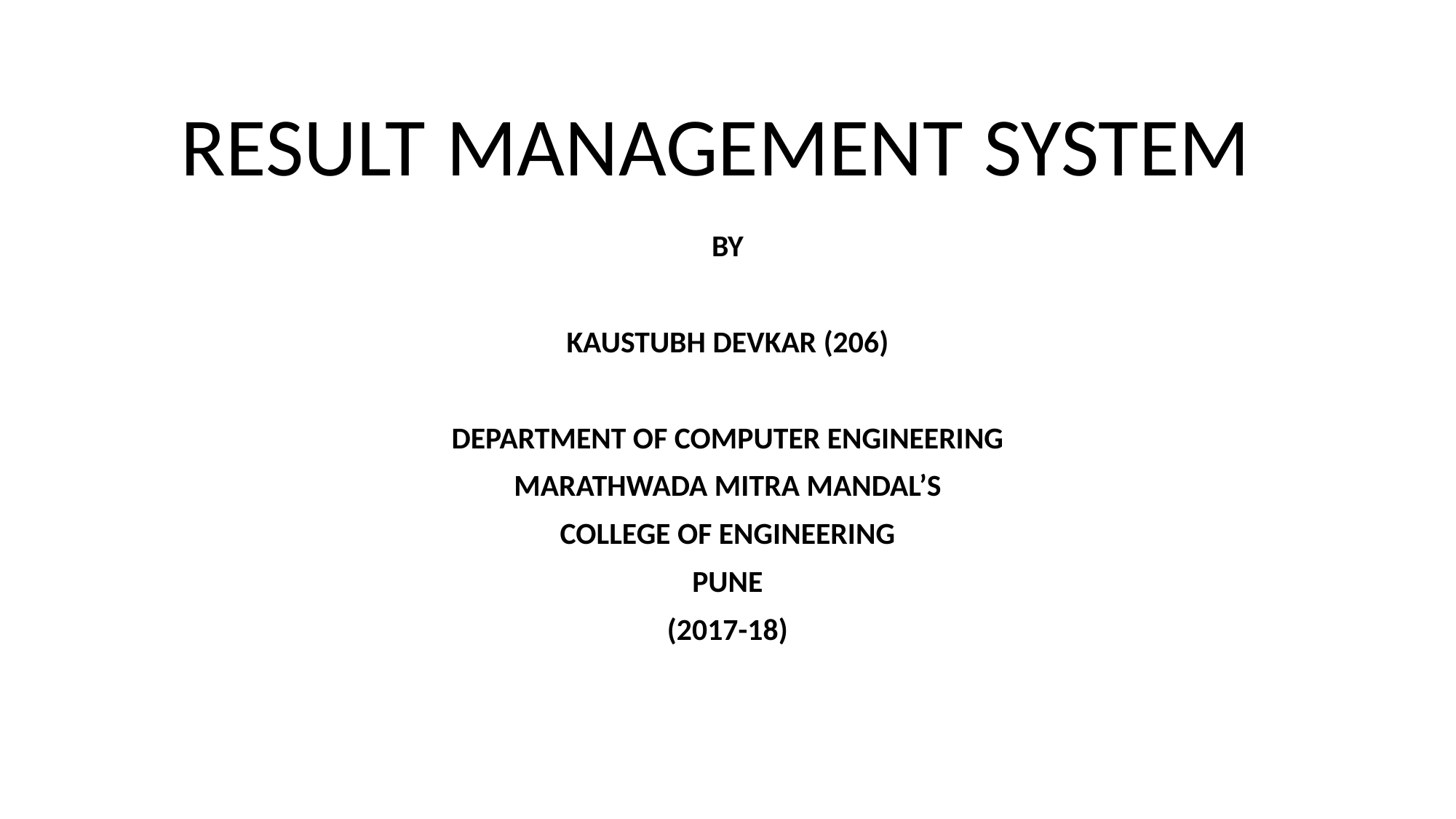

# RESULT MANAGEMENT SYSTEM
BY

KAUSTUBH DEVKAR (206)

DEPARTMENT OF COMPUTER ENGINEERING
MARATHWADA MITRA MANDAL’S
COLLEGE OF ENGINEERING
PUNE
(2017-18)